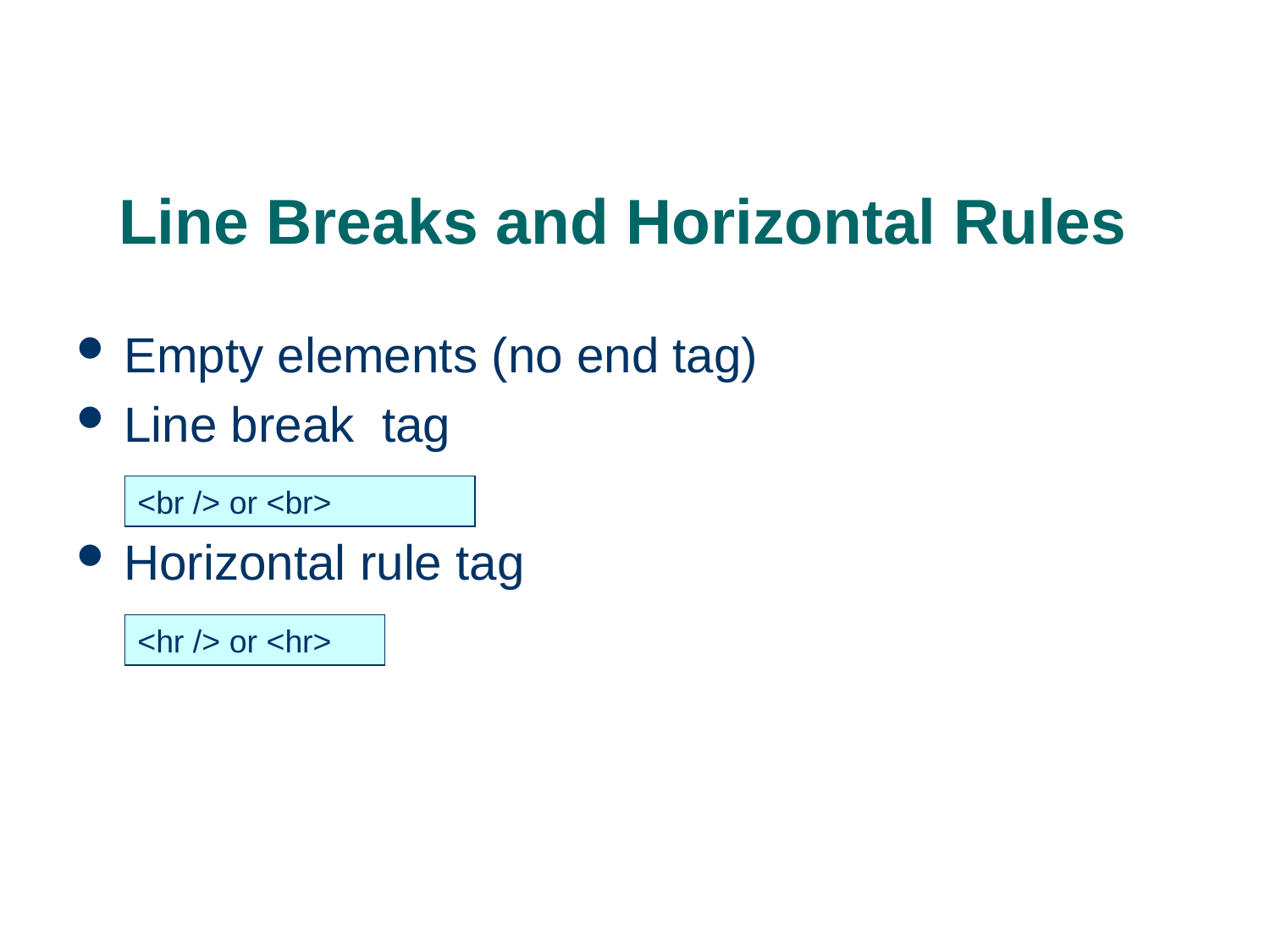

# Line Breaks and Horizontal Rules
Empty elements (no end tag)
Line break  tag

Horizontal rule tag
<br /> or <br>
<hr /> or <hr>